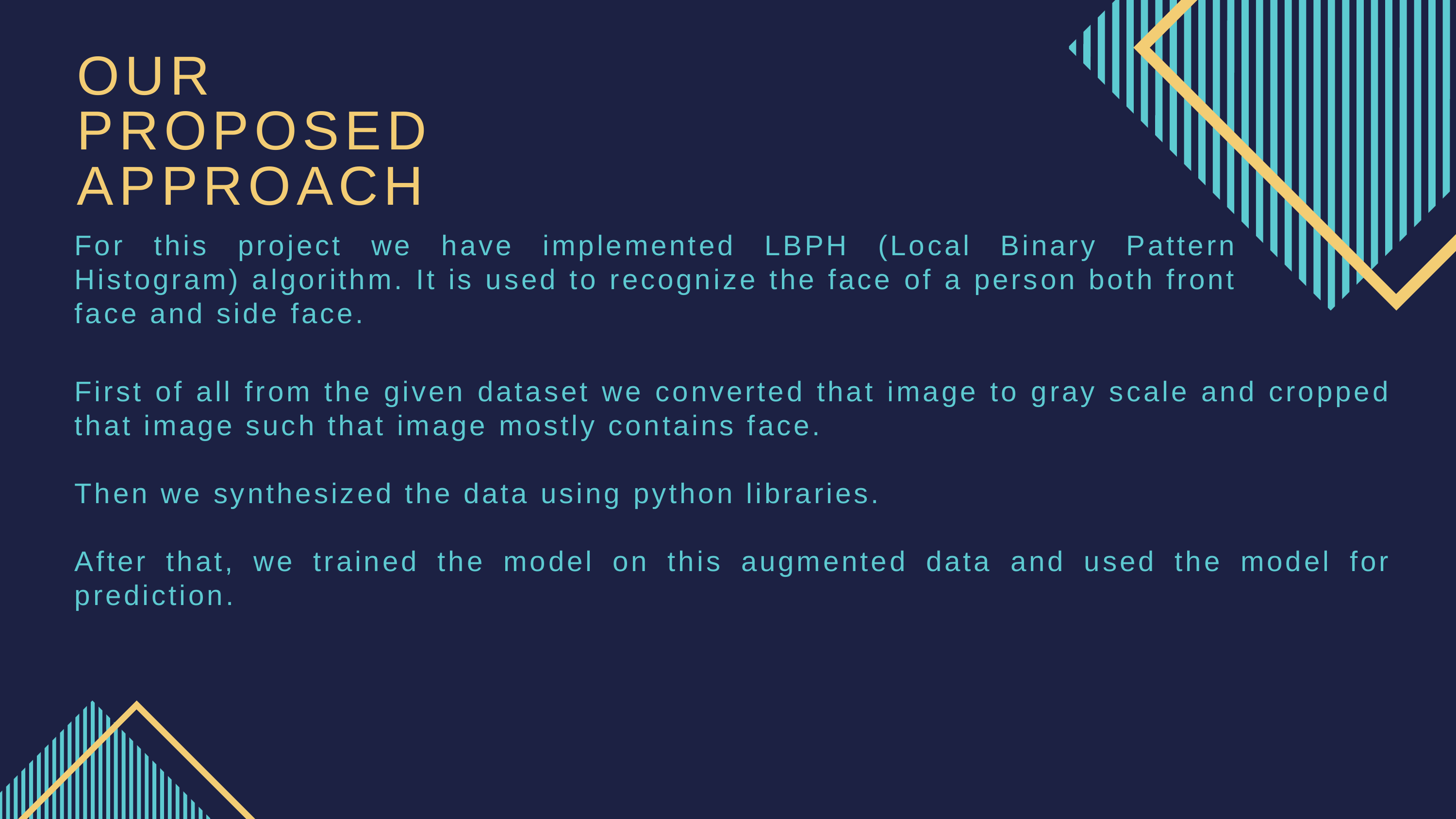

OUR
PROPOSED
APPROACH
For this project we have implemented LBPH (Local Binary Pattern Histogram) algorithm. It is used to recognize the face of a person both front face and side face.

First of all from the given dataset we converted that image to gray scale and cropped that image such that image mostly contains face.

Then we synthesized the data using python libraries.

After that, we trained the model on this augmented data and used the model for prediction.